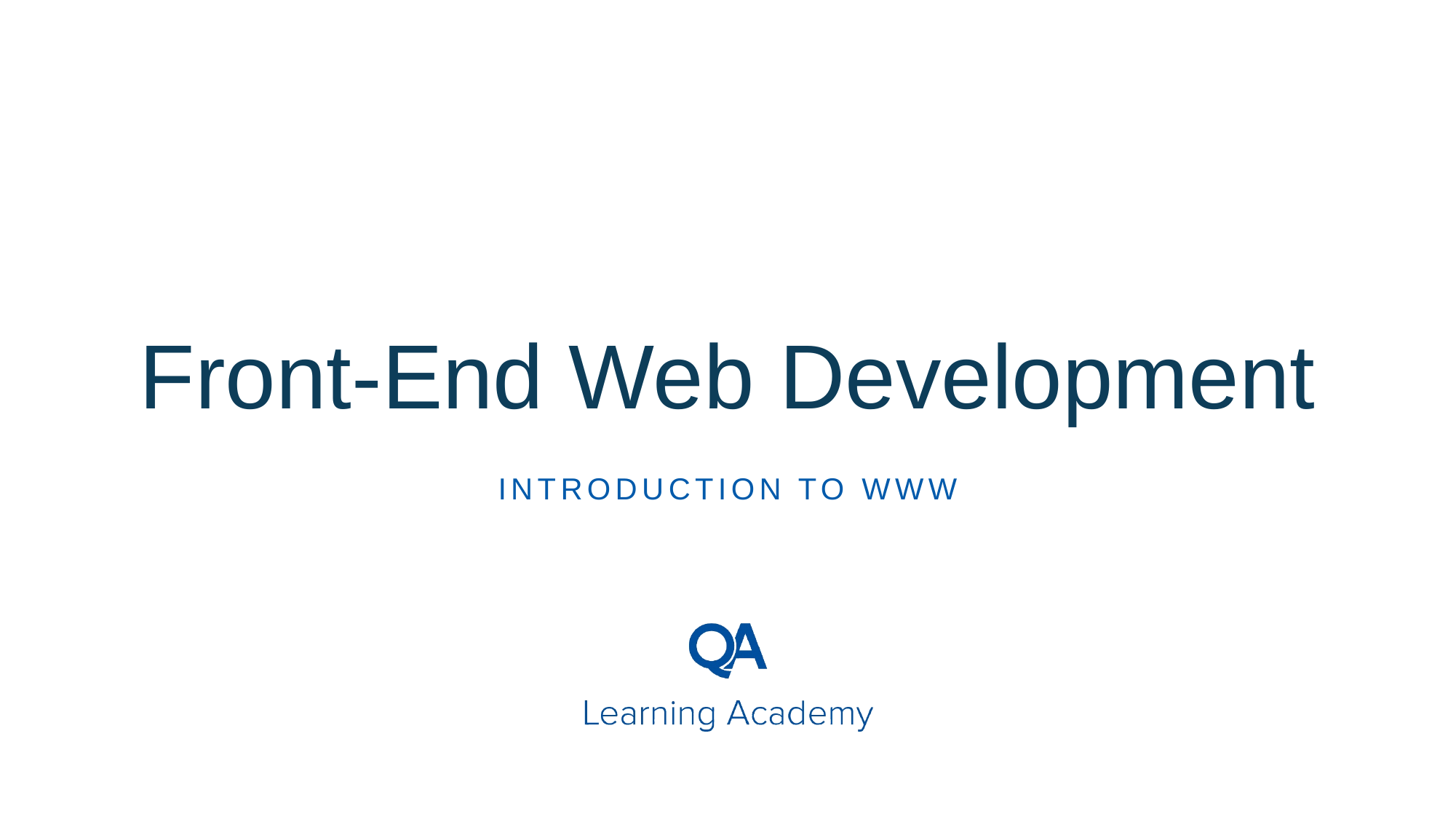

# Front-End Web Development
Introduction to www